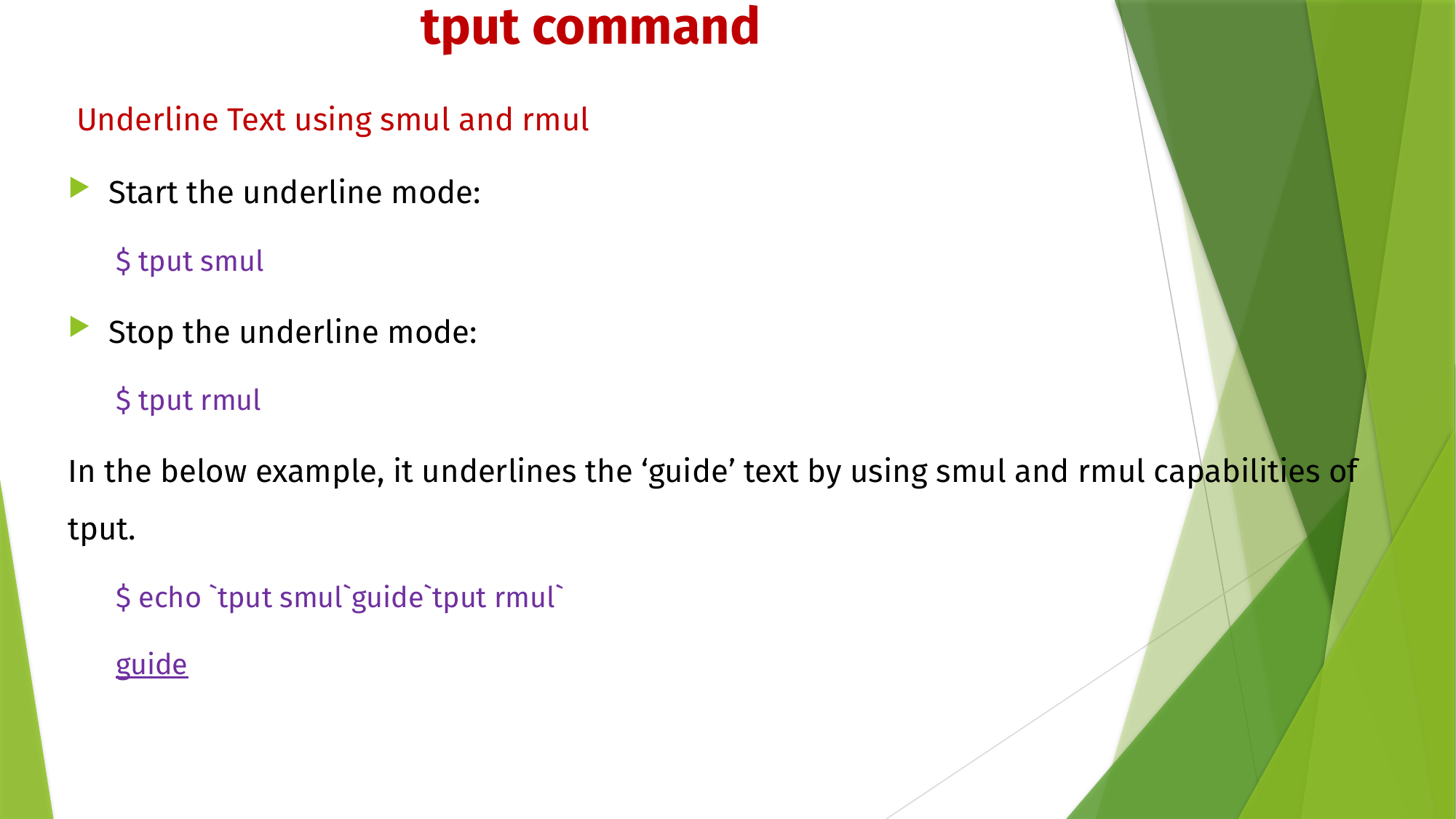

# tput command
 Underline Text using smul and rmul
Start the underline mode:
$ tput smul
Stop the underline mode:
$ tput rmul
In the below example, it underlines the ‘guide’ text by using smul and rmul capabilities of tput.
$ echo `tput smul`guide`tput rmul`
guide